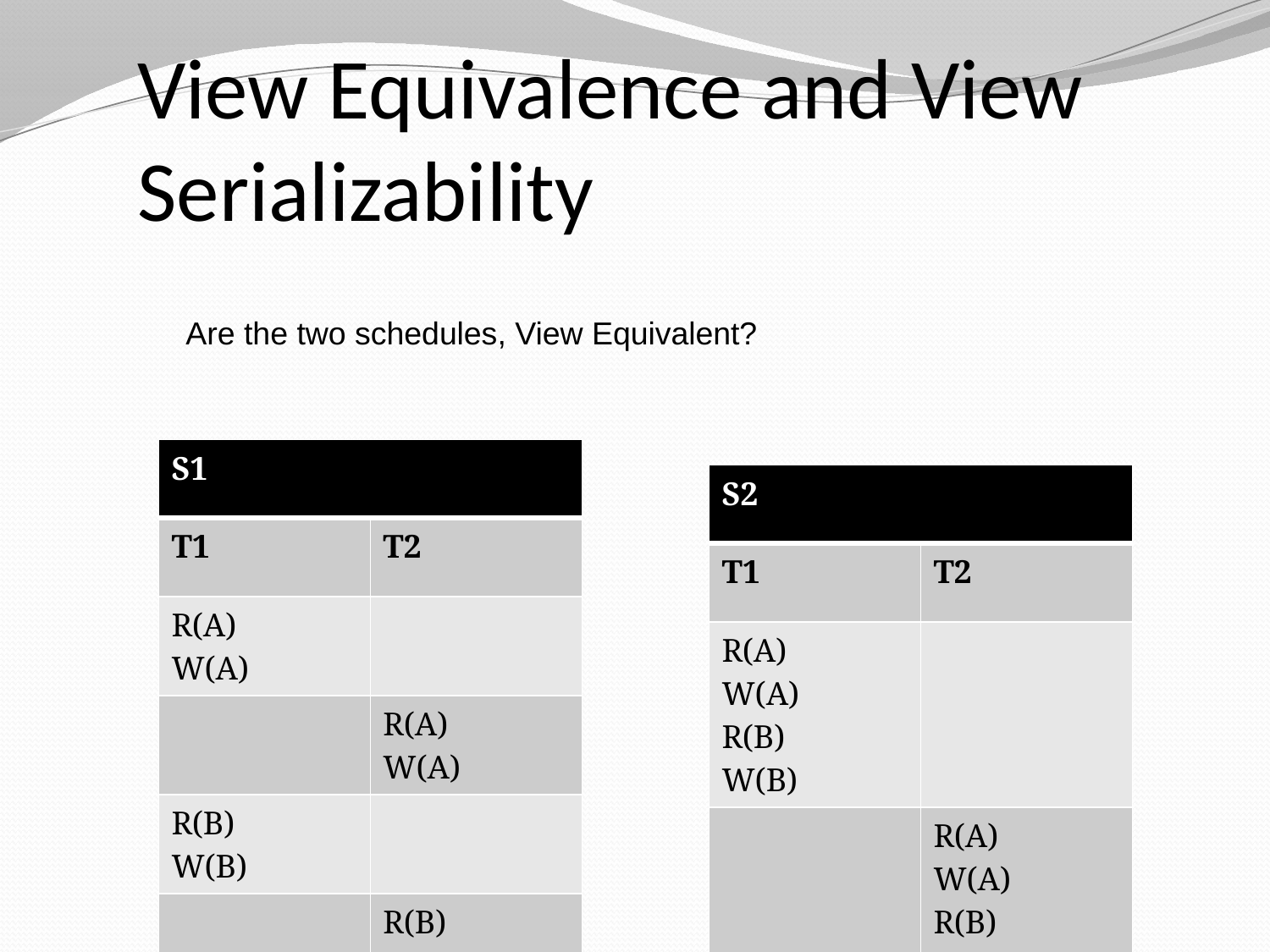

View Equivalence and View Serializability

Are the two schedules, View Equivalent?
| S1 |  |
| --- | --- |
| T1 | T2 |
| R(A) W(A) |  |
|  | R(A) W(A) |
| R(B) W(B) |  |
|  | R(B) W(B) |
| S2 |  |
| --- | --- |
| T1 | T2 |
| R(A) W(A) R(B) W(B) |  |
|  | R(A) W(A) R(B) W(B) |